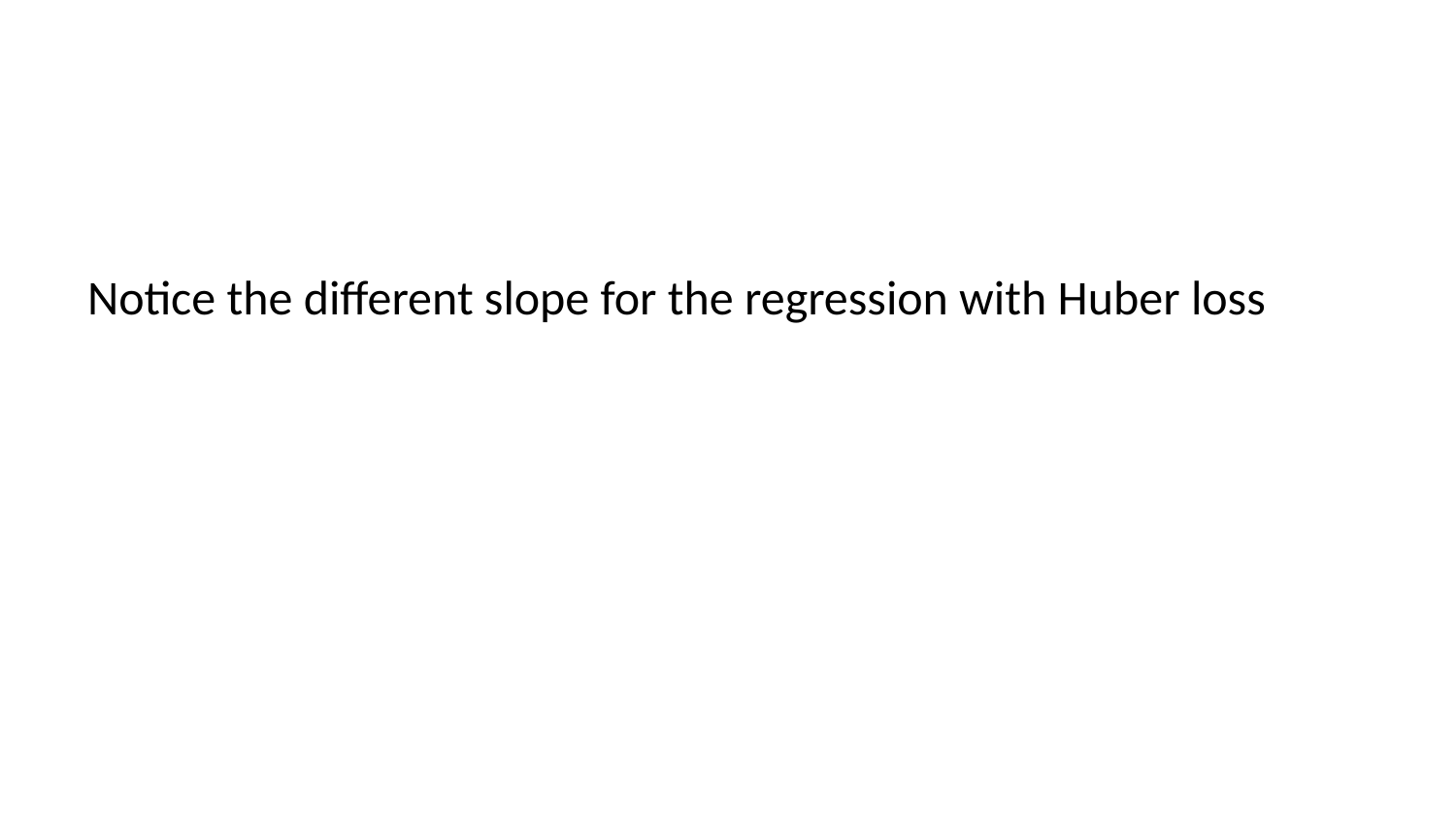

Notice the different slope for the regression with Huber loss